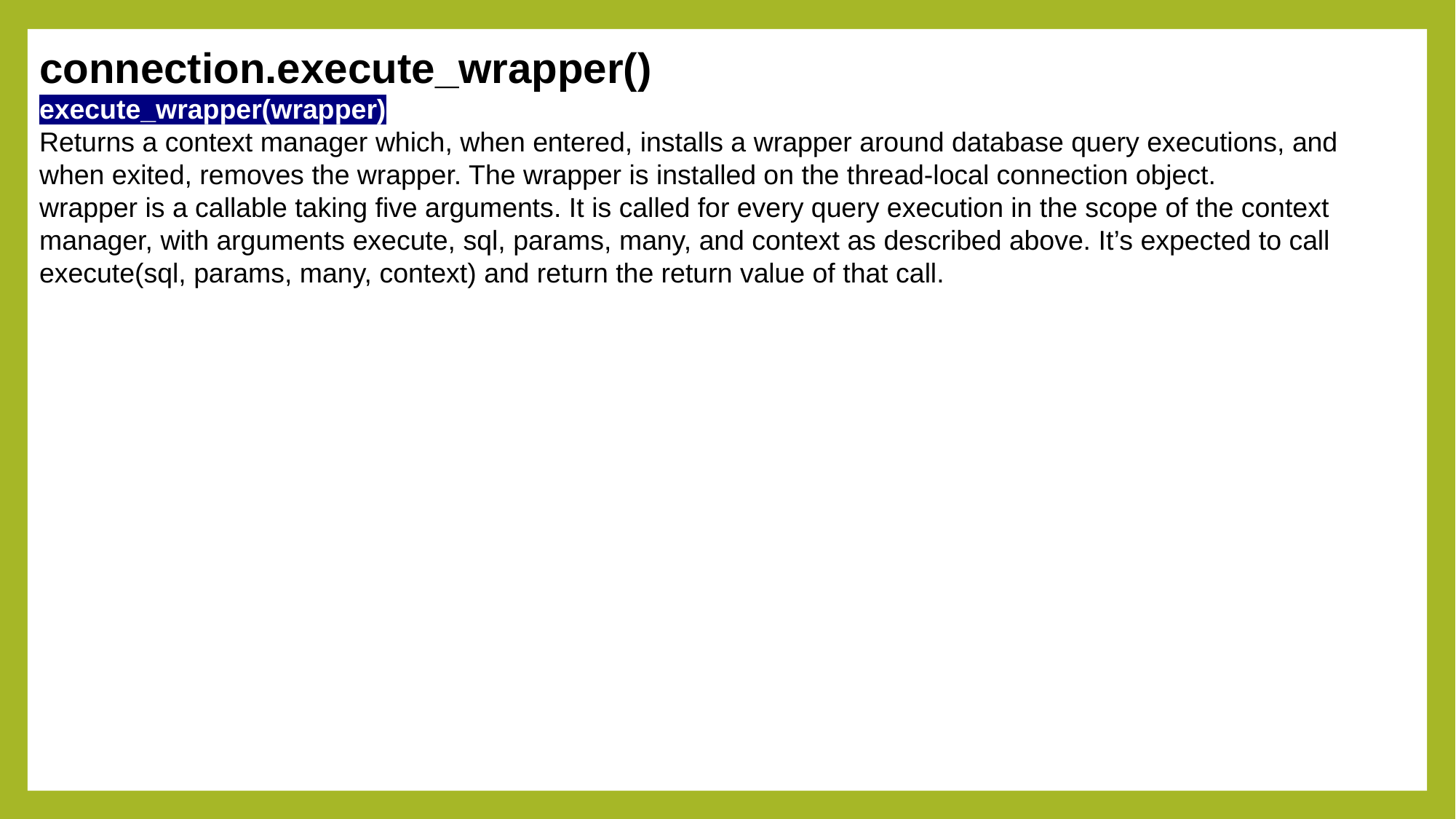

connection.execute_wrapper()
execute_wrapper(wrapper)
Returns a context manager which, when entered, installs a wrapper around database query executions, and
when exited, removes the wrapper. The wrapper is installed on the thread-local connection object.
wrapper is a callable taking five arguments. It is called for every query execution in the scope of the context
manager, with arguments execute, sql, params, many, and context as described above. It’s expected to call
execute(sql, params, many, context) and return the return value of that call.